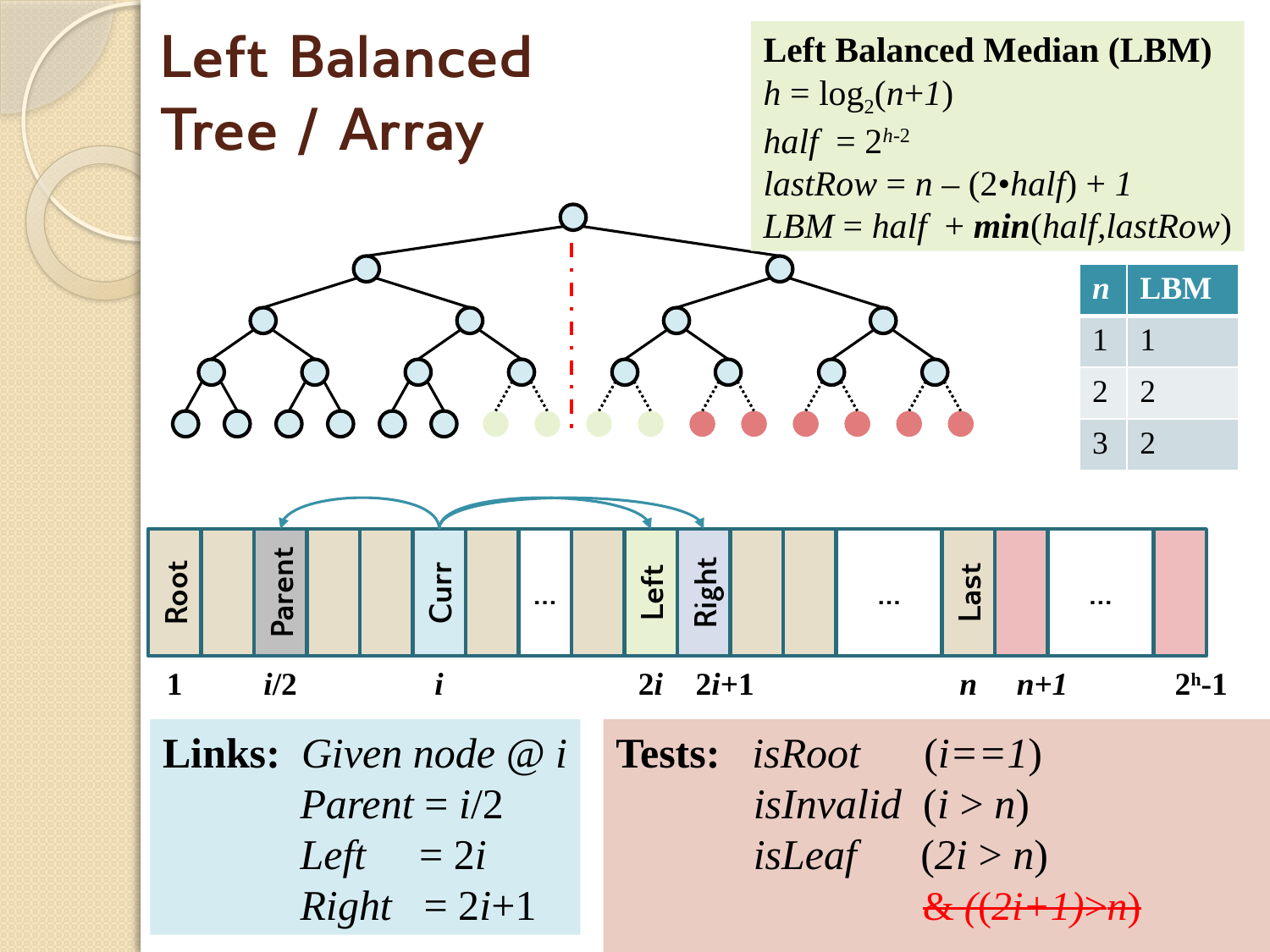

# Left Balanced Tree / Array
Left Balanced Median (LBM)
h = log2(n+1)
half  = 2h-2
lastRow = n – (2•half) + 1
LBM = half  + min(half,lastRow)

| n | LBM |
| --- | --- |
| 1 | 1 |
| 2 | 2 |
| 3 | 2 |

Parent

Curr
…
Root

Left
Right

…
Last

…

i/2
i
1
2i
2i+1
n
n+1
2h-1
Links:  Given node @ i
             Parent = i/2
             Left     = 2i
             Right   = 2i+1
Tests:   isRoot      (i==1)
             isInvalid  (i > n)
             isLeaf      (2i > n)
                             & ((2i+1)>n)